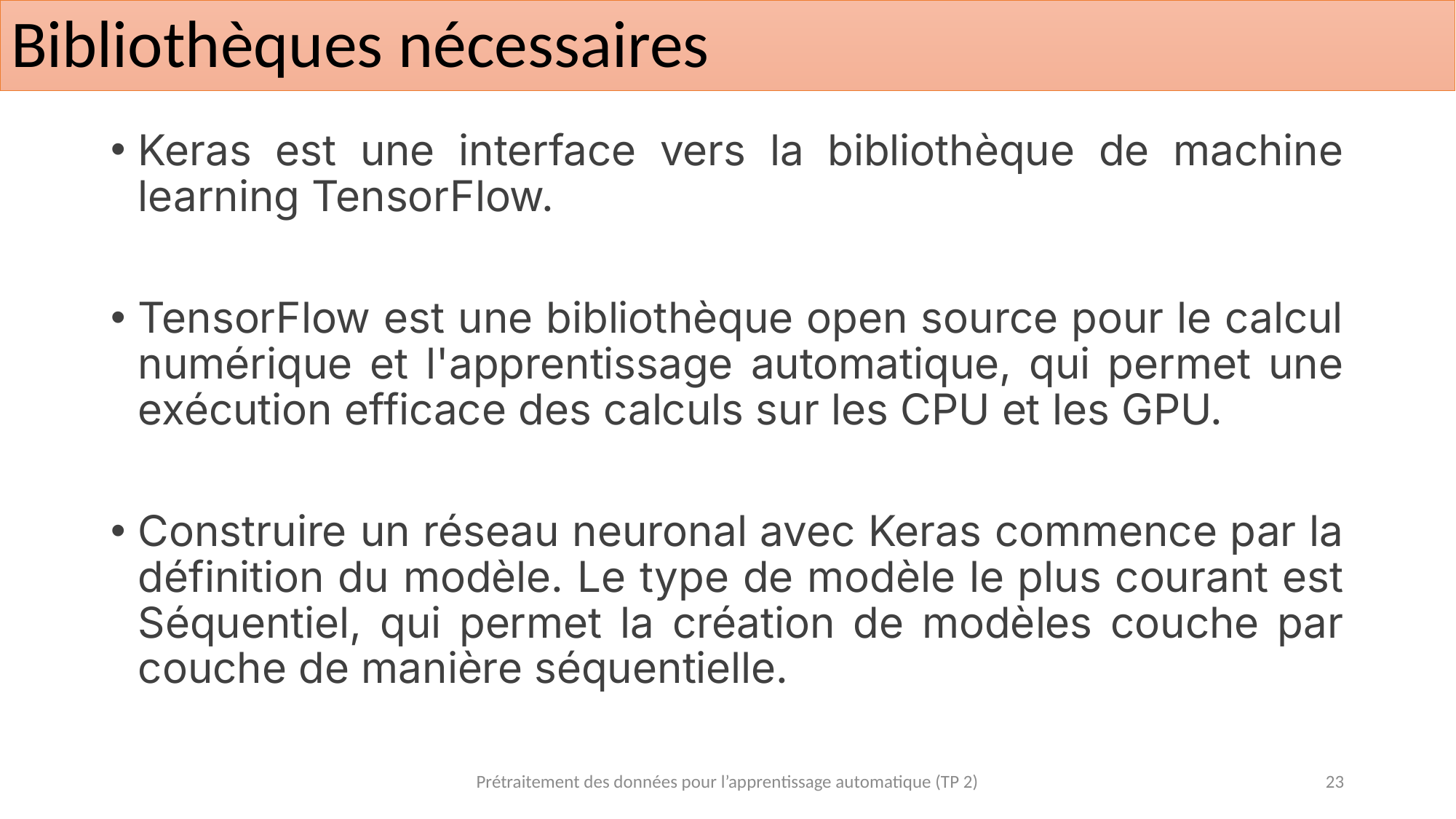

# Bibliothèques nécessaires
Keras est une interface vers la bibliothèque de machine learning TensorFlow.

TensorFlow est une bibliothèque open source pour le calcul numérique et l'apprentissage automatique, qui permet une exécution efficace des calculs sur les CPU et les GPU.

Construire un réseau neuronal avec Keras commence par la définition du modèle. Le type de modèle le plus courant est Séquentiel, qui permet la création de modèles couche par couche de manière séquentielle.

Prétraitement des données pour l’apprentissage automatique (TP 2)
23